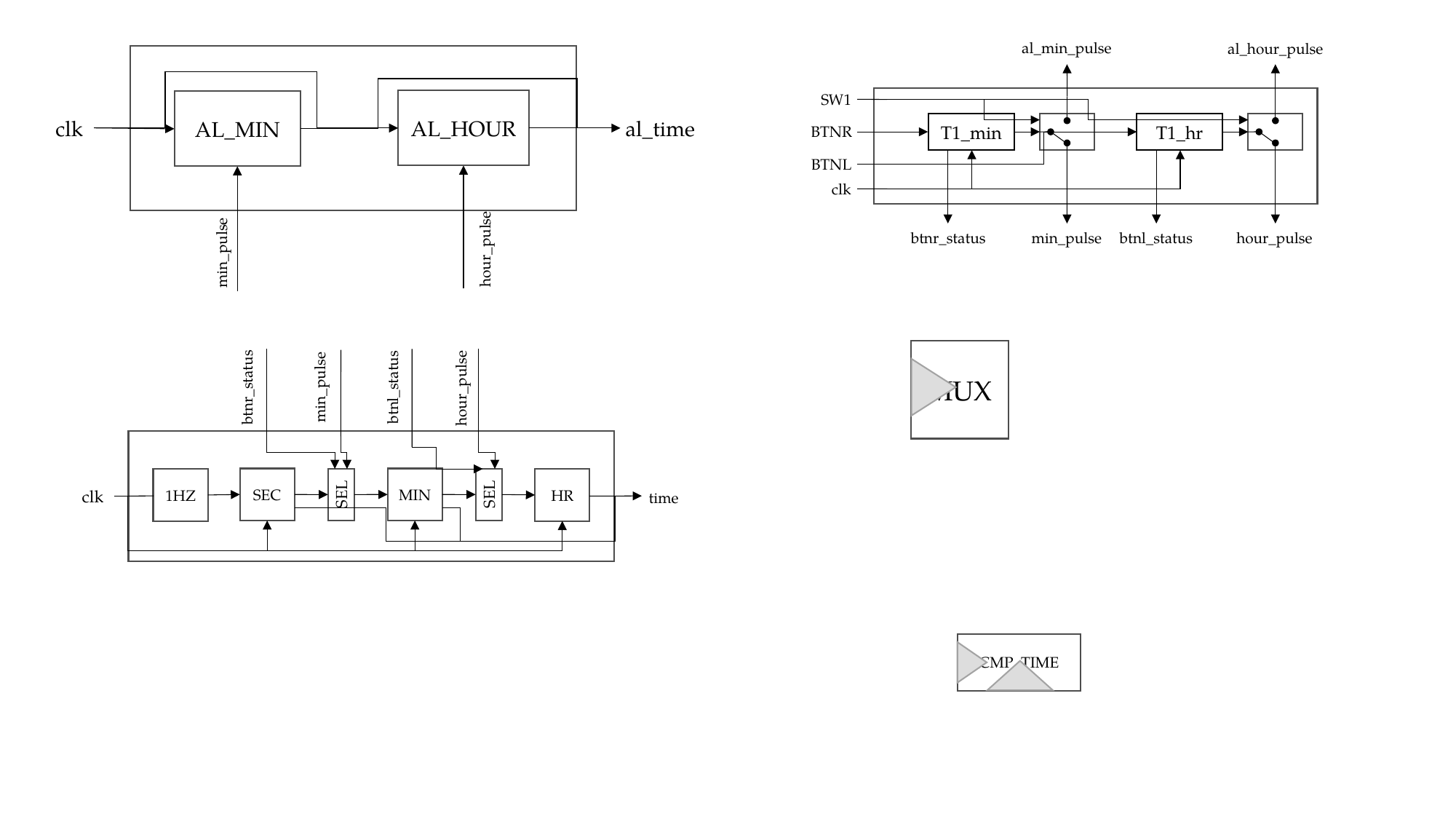

al_min_pulse
al_hour_pulse

SW1

AL_HOUR
AL_MIN

al_time
clk

T1_min

T1_hr

BTNR

BTNL

clk
hour_pulse
btnr_status
min_pulse
btnl_status
hour_pulse
min_pulse
MUX

btnl_status
min_pulse
btnr_status
hour_pulse

MIN
SEC

1HZ
HR
clk
SEL
SEL
time

CMP_TIME